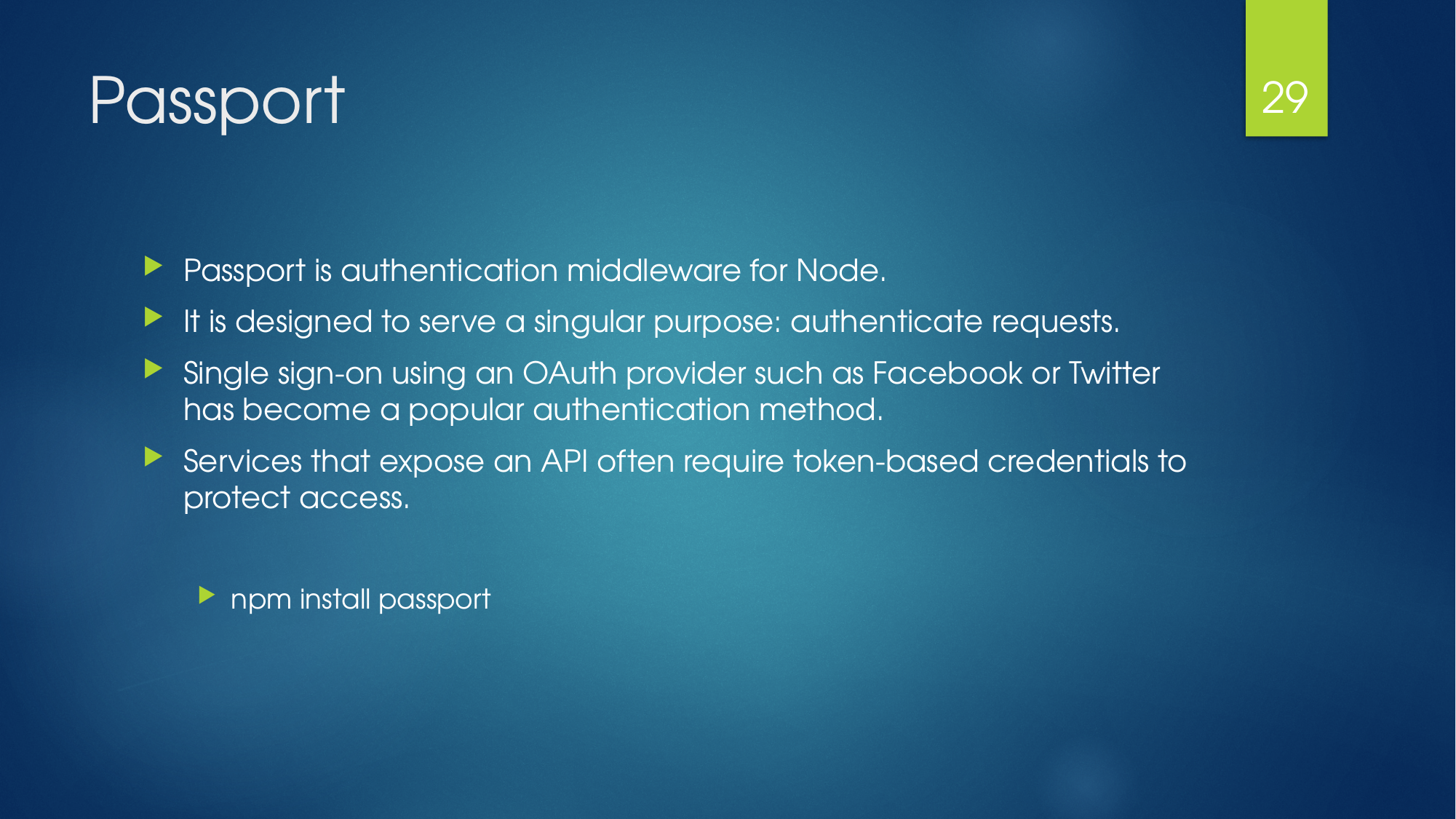

29
# Passport
Passport is authentication middleware for Node.
It is designed to serve a singular purpose: authenticate requests.
Single sign-on using an OAuth provider such as Facebook or Twitter has become a popular authentication method.
Services that expose an API often require token-based credentials to protect access.

npm install passport